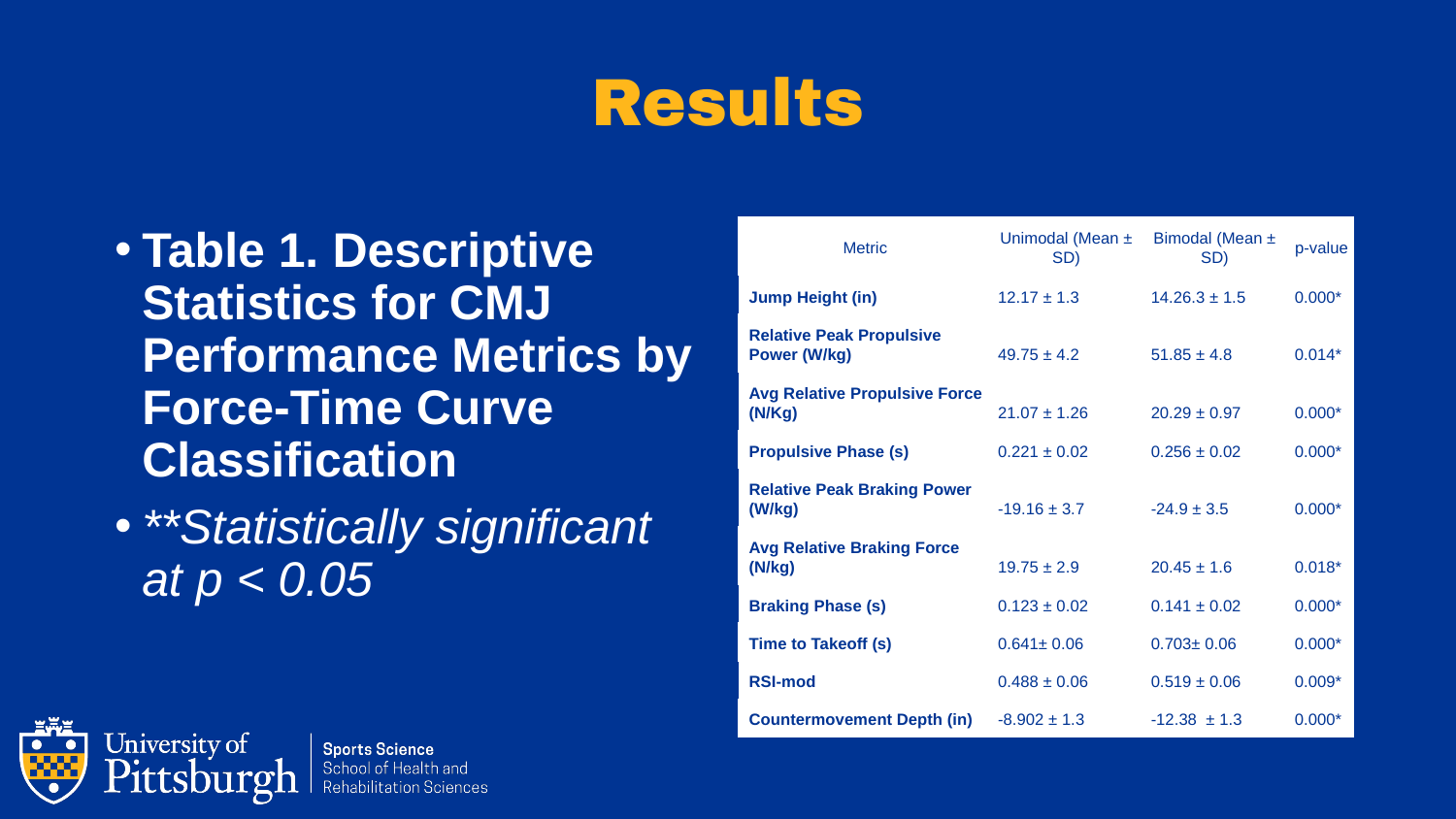

# Results
Table 1. Descriptive Statistics for CMJ Performance Metrics by Force-Time Curve Classification
**Statistically significant at p < 0.05
| Metric | Unimodal (Mean ± SD) | Bimodal (Mean ± SD) | p-value |
| --- | --- | --- | --- |
| Jump Height (in) | 12.17 ± 1.3 | 14.26.3 ± 1.5 | 0.000\* |
| Relative Peak Propulsive Power (W/kg) | 49.75 ± 4.2 | 51.85 ± 4.8 | 0.014\* |
| Avg Relative Propulsive Force (N/Kg) | 21.07 ± 1.26 | 20.29 ± 0.97 | 0.000\* |
| Propulsive Phase (s) | 0.221 ± 0.02 | 0.256 ± 0.02 | 0.000\* |
| Relative Peak Braking Power (W/kg) | -19.16 ± 3.7 | -24.9 ± 3.5 | 0.000\* |
| Avg Relative Braking Force (N/kg) | 19.75 ± 2.9 | 20.45 ± 1.6 | 0.018\* |
| Braking Phase (s) | 0.123 ± 0.02 | 0.141 ± 0.02 | 0.000\* |
| Time to Takeoff (s) | 0.641± 0.06 | 0.703± 0.06 | 0.000\* |
| RSI-mod | 0.488 ± 0.06 | 0.519 ± 0.06 | 0.009\* |
| Countermovement Depth (in) | -8.902 ± 1.3 | -12.38 ± 1.3 | 0.000\* |